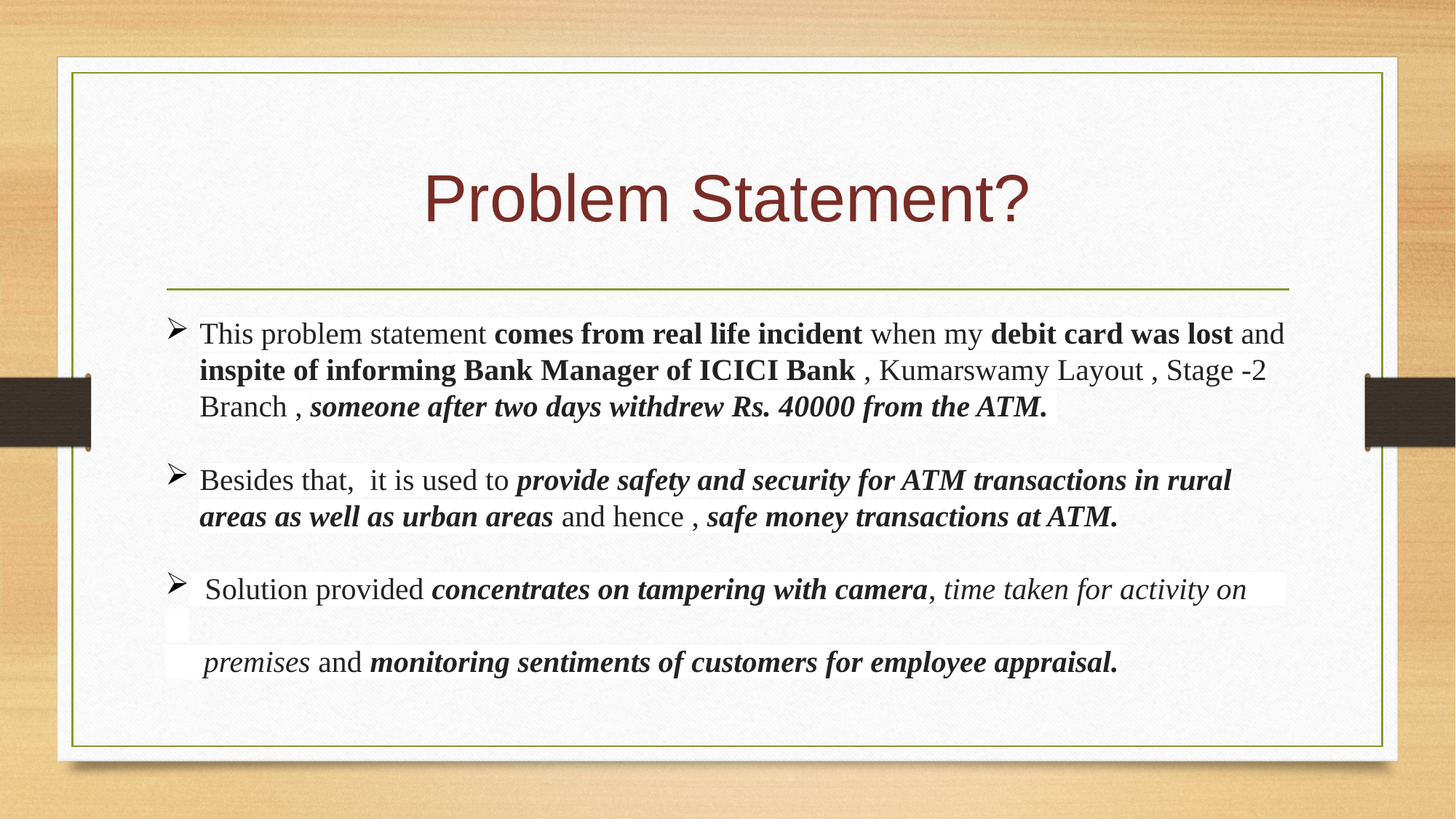

# Problem Statement?
This problem statement comes from real life incident when my debit card was lost and inspite of informing Bank Manager of ICICI Bank , Kumarswamy Layout , Stage -2 Branch , someone after two days withdrew Rs. 40000 from the ATM.

Besides that,  it is used to provide safety and security for ATM transactions in rural areas as well as urban areas and hence , safe money transactions at ATM.

  Solution provided concentrates on tampering with camera, time taken for activity on
     premises and monitoring sentiments of customers for employee appraisal.